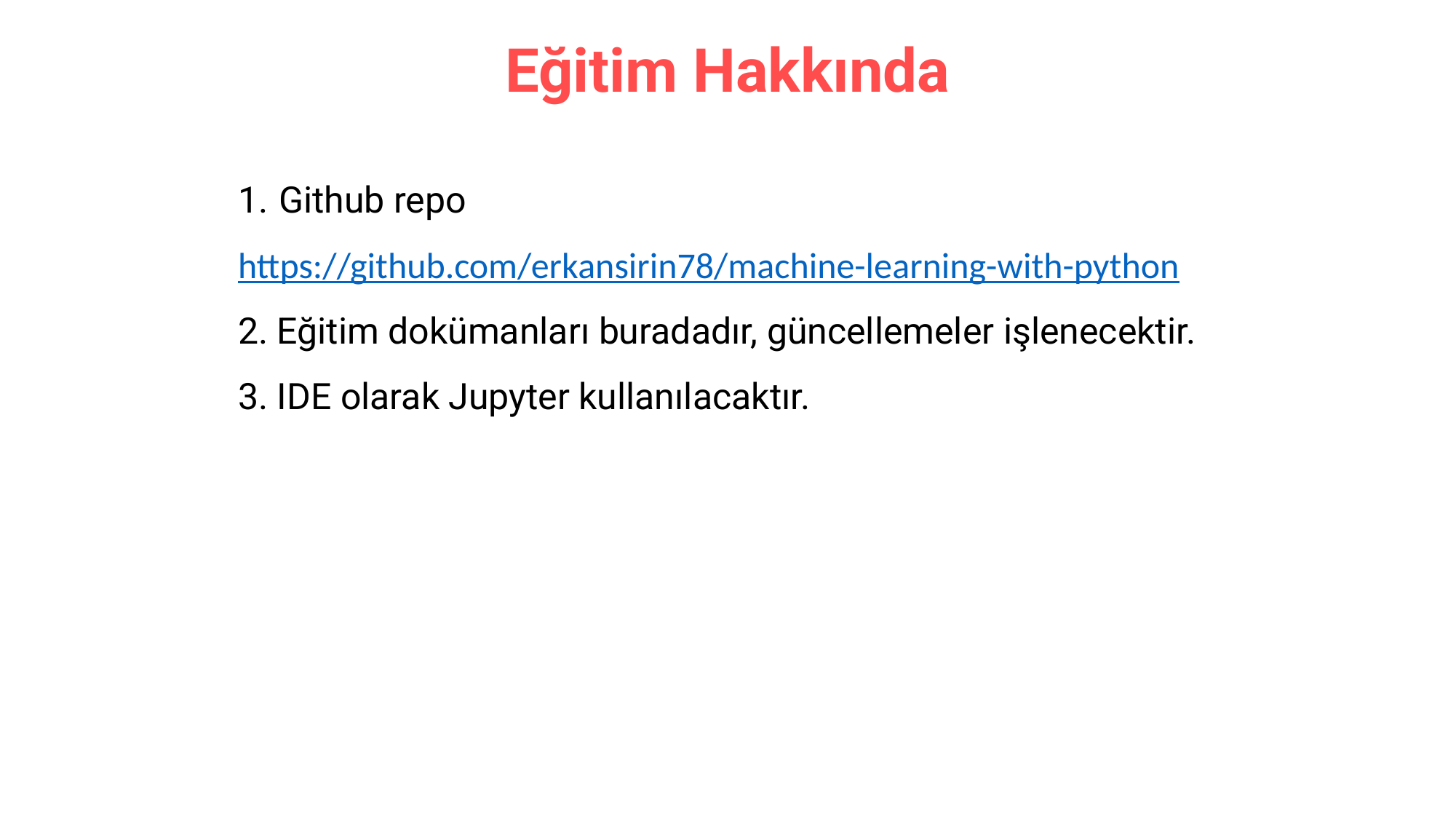

# Eğitim Hakkında
Github repo
https://github.com/erkansirin78/machine-learning-with-python
2. Eğitim dokümanları buradadır, güncellemeler işlenecektir.
3. IDE olarak Jupyter kullanılacaktır.